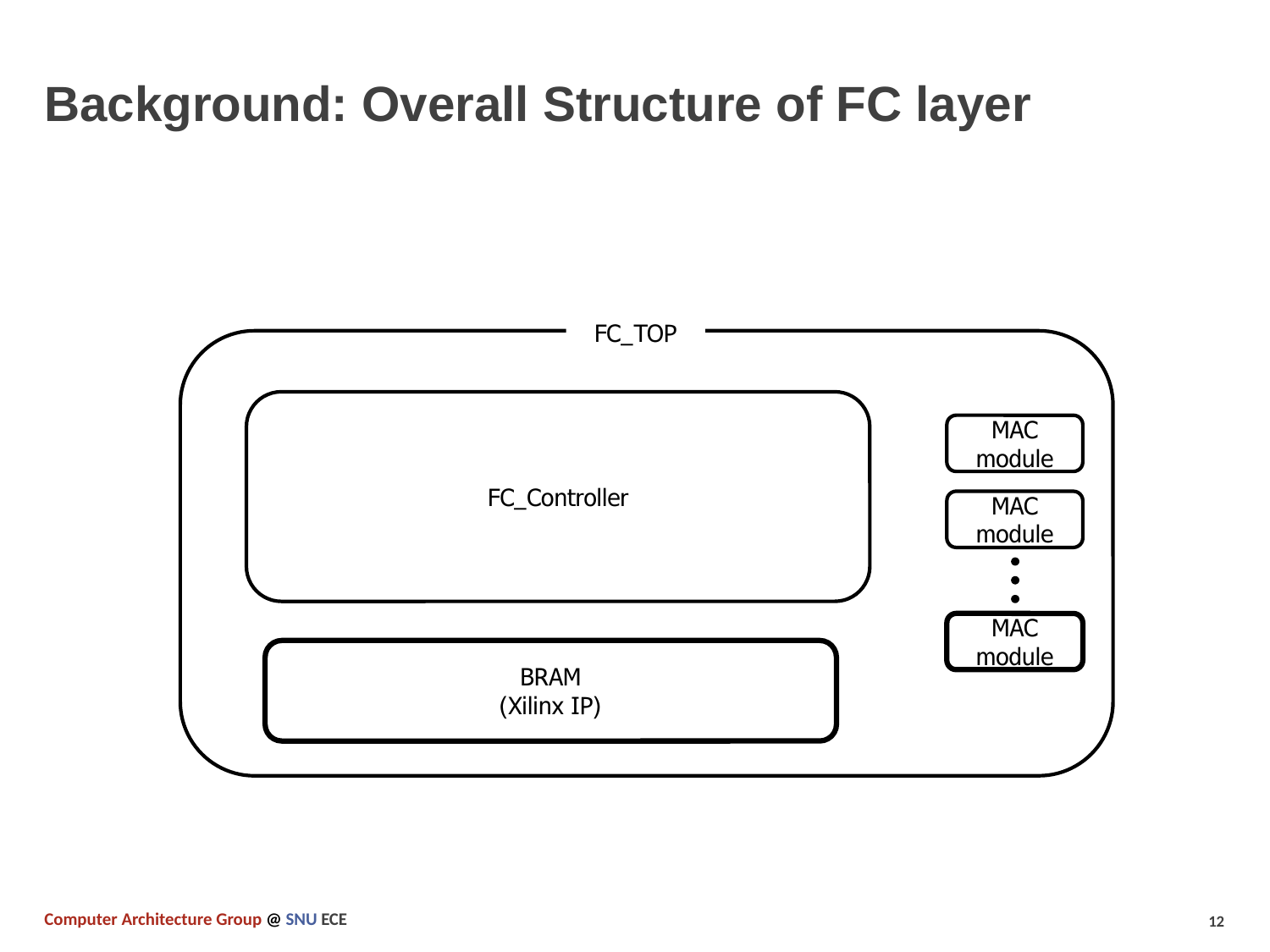

# Background: Overall Structure of FC layer
FC_TOP

FC_Controller
MAC
module
MAC
module

MAC
module
BRAM
(Xilinx IP)